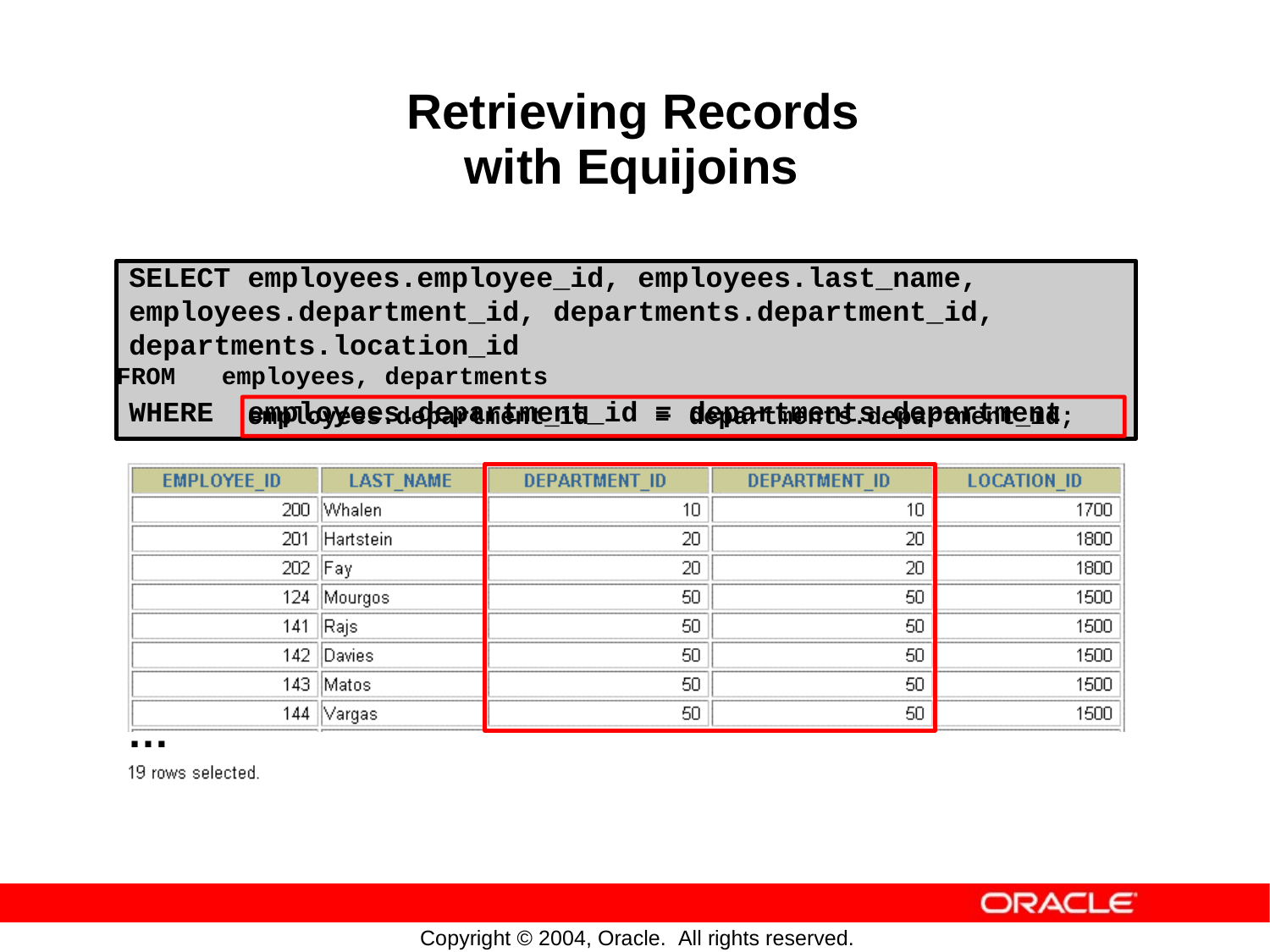

Retrieving Records
with Equijoins

SELECT employees.employee_id, employees.last_name,
employees.department_id, departments.department_id,
departments.location_id
FROM  employees, departments

WHERE
employees.department_id = departments.department

employees.department_id
=
departments.department_id;

…

Copyright © 2004, Oracle.  All rights reserved.